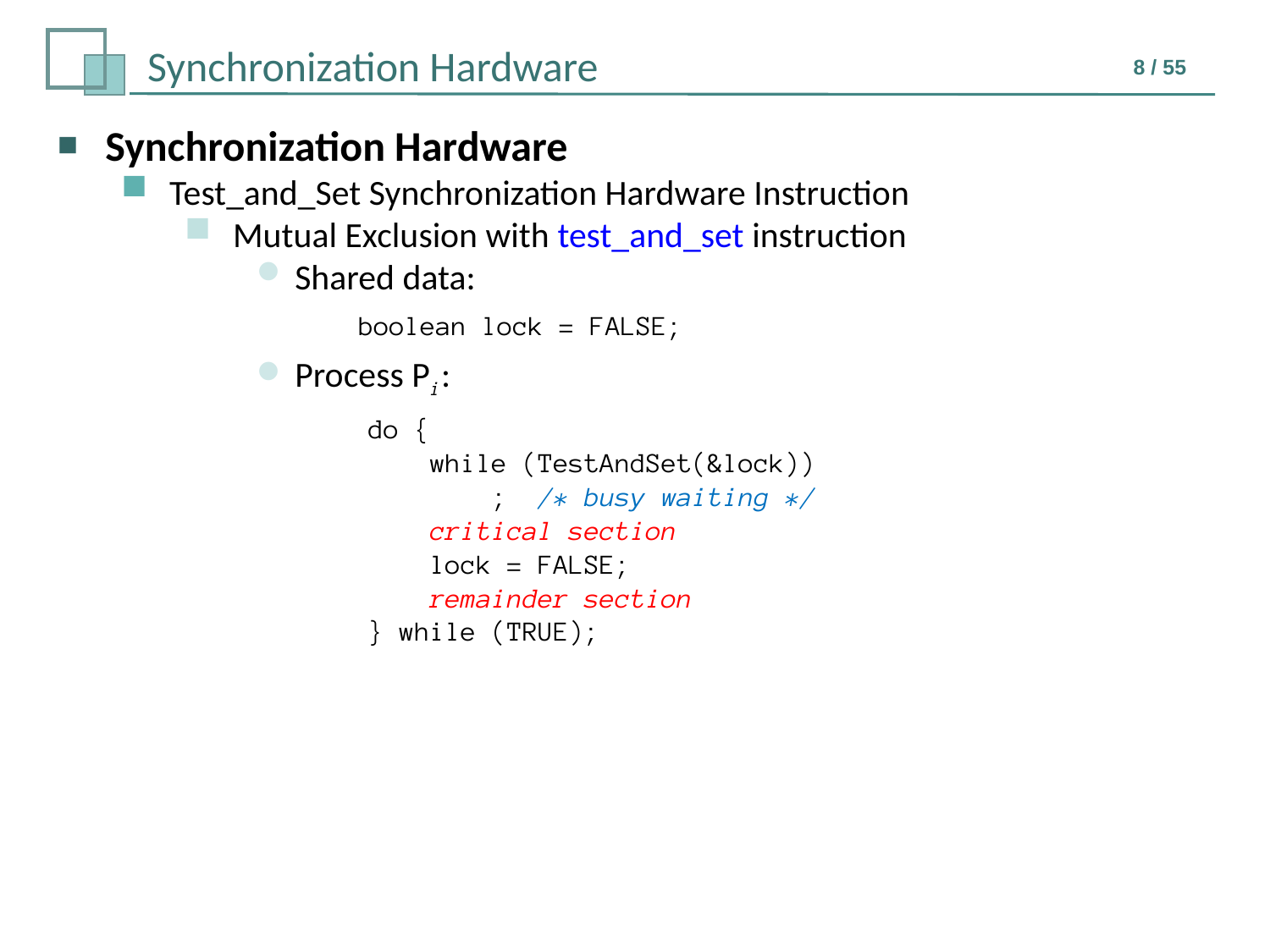

Synchronization Hardware
Test_and_Set Synchronization Hardware Instruction
Mutual Exclusion with test_and_set instruction
Shared data:
boolean lock = FALSE;
Process Pi:
do {
    while (TestAndSet(&lock))
        ;  /* busy waiting */
    critical section
    lock = FALSE;
    remainder section
} while (TRUE);